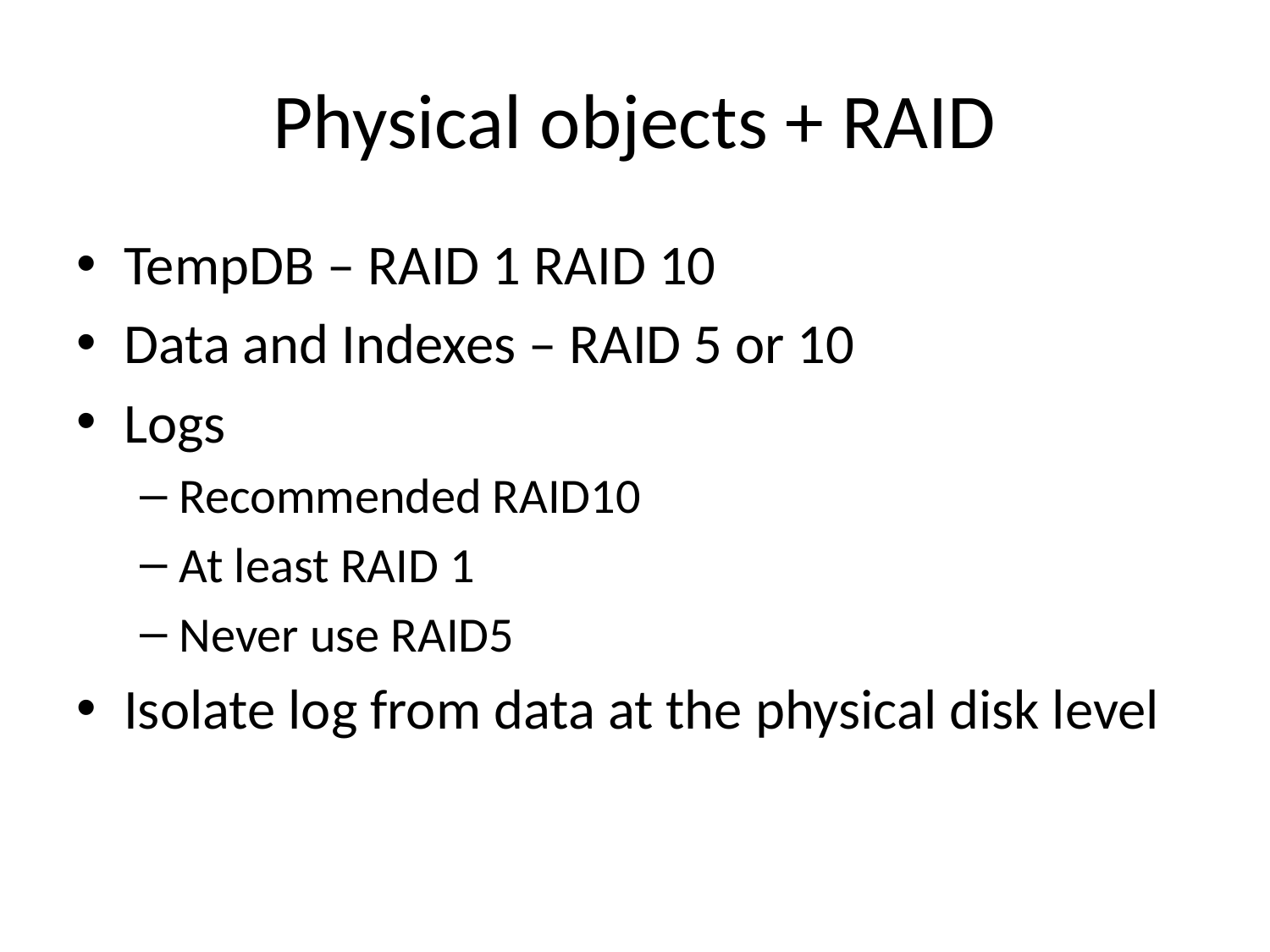

# Physical objects + RAID
TempDB – RAID 1 RAID 10
Data and Indexes – RAID 5 or 10
Logs
Recommended RAID10
At least RAID 1
Never use RAID5
Isolate log from data at the physical disk level